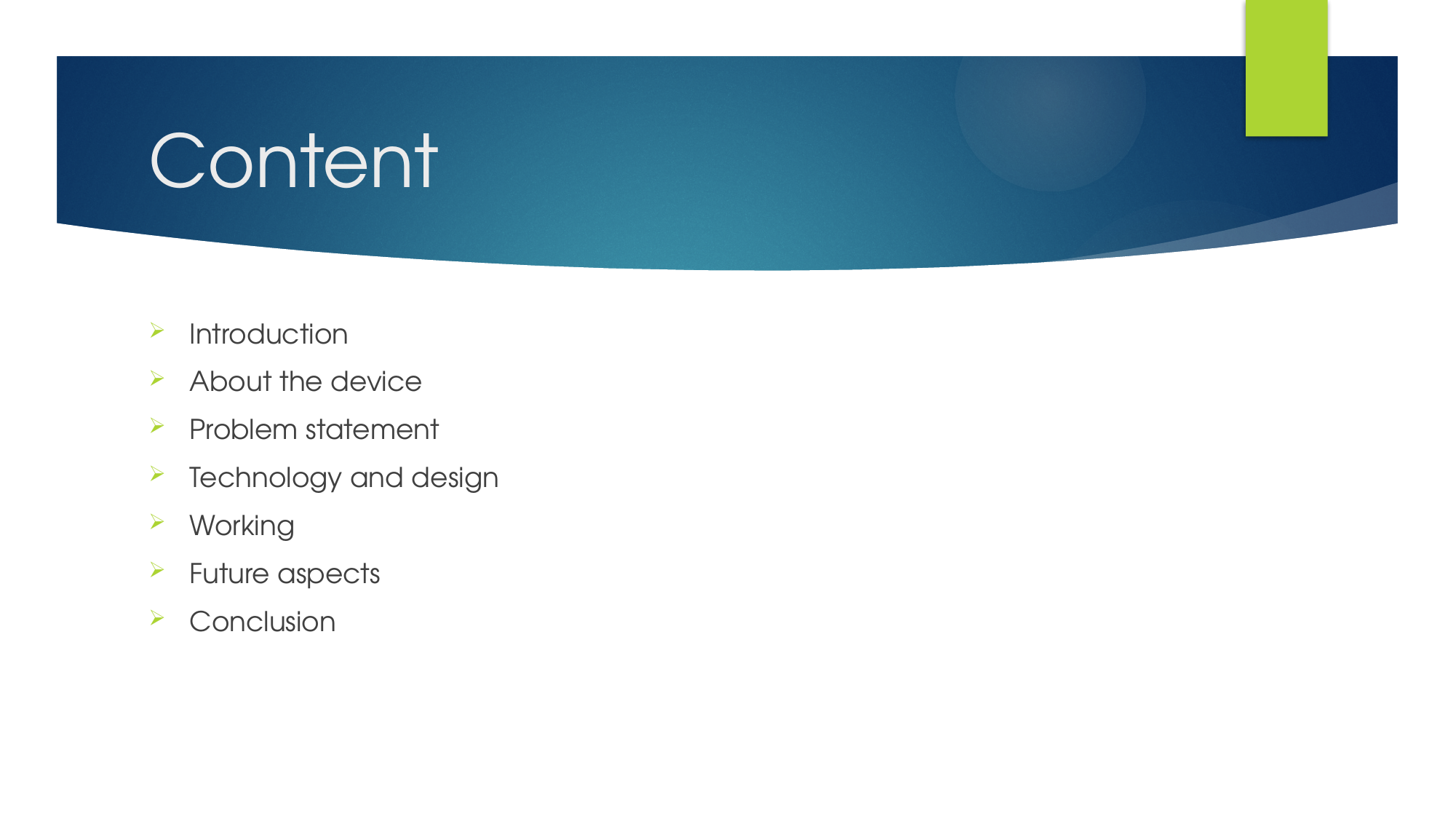

# Content
Introduction
About the device
Problem statement
Technology and design
Working
Future aspects
Conclusion